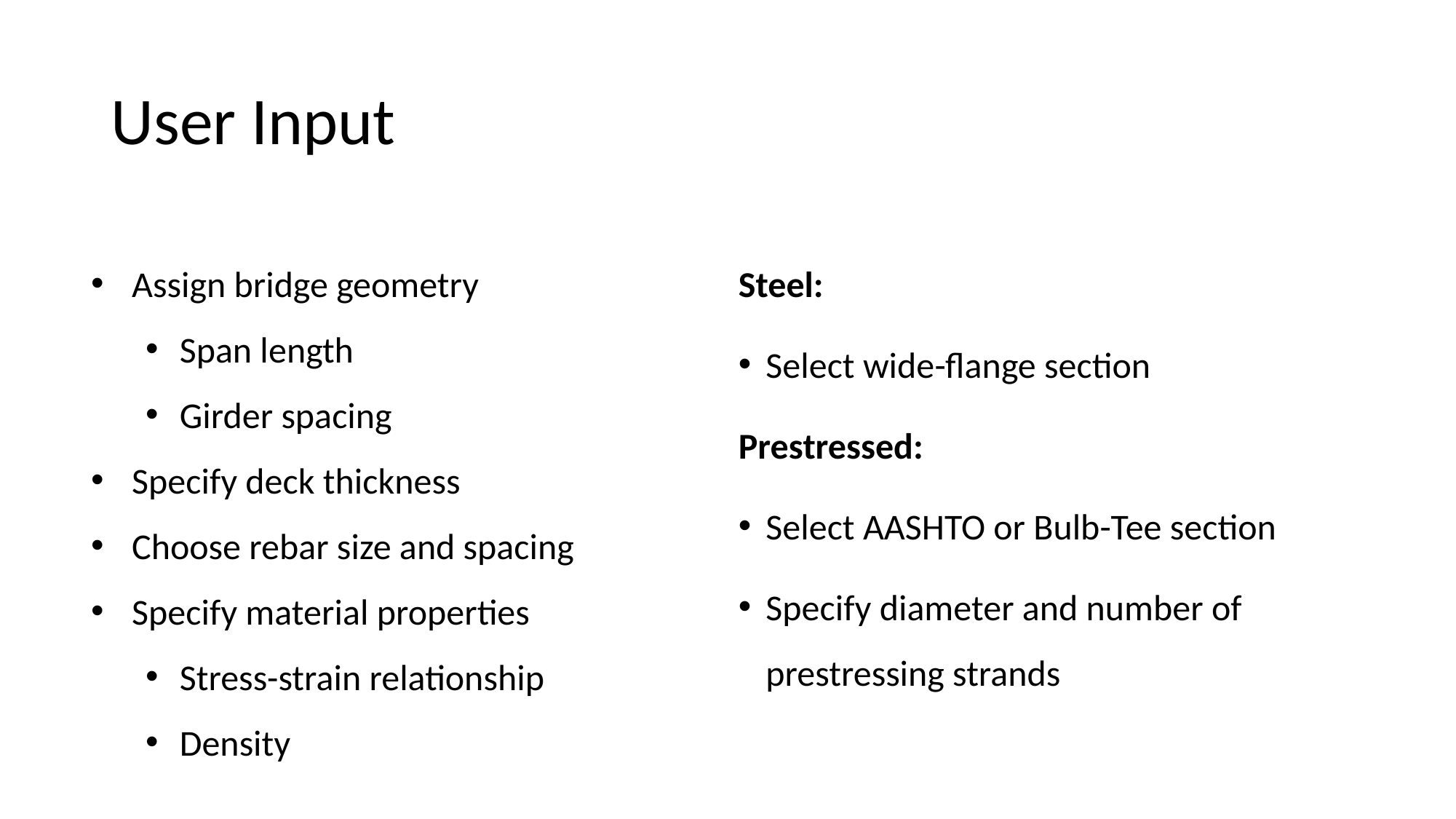

# User Input
Assign bridge geometry
Span length
Girder spacing
Specify deck thickness
Choose rebar size and spacing
Specify material properties
Stress-strain relationship
Density
Steel:
Select wide-flange section
Prestressed:
Select AASHTO or Bulb-Tee section
Specify diameter and number of prestressing strands